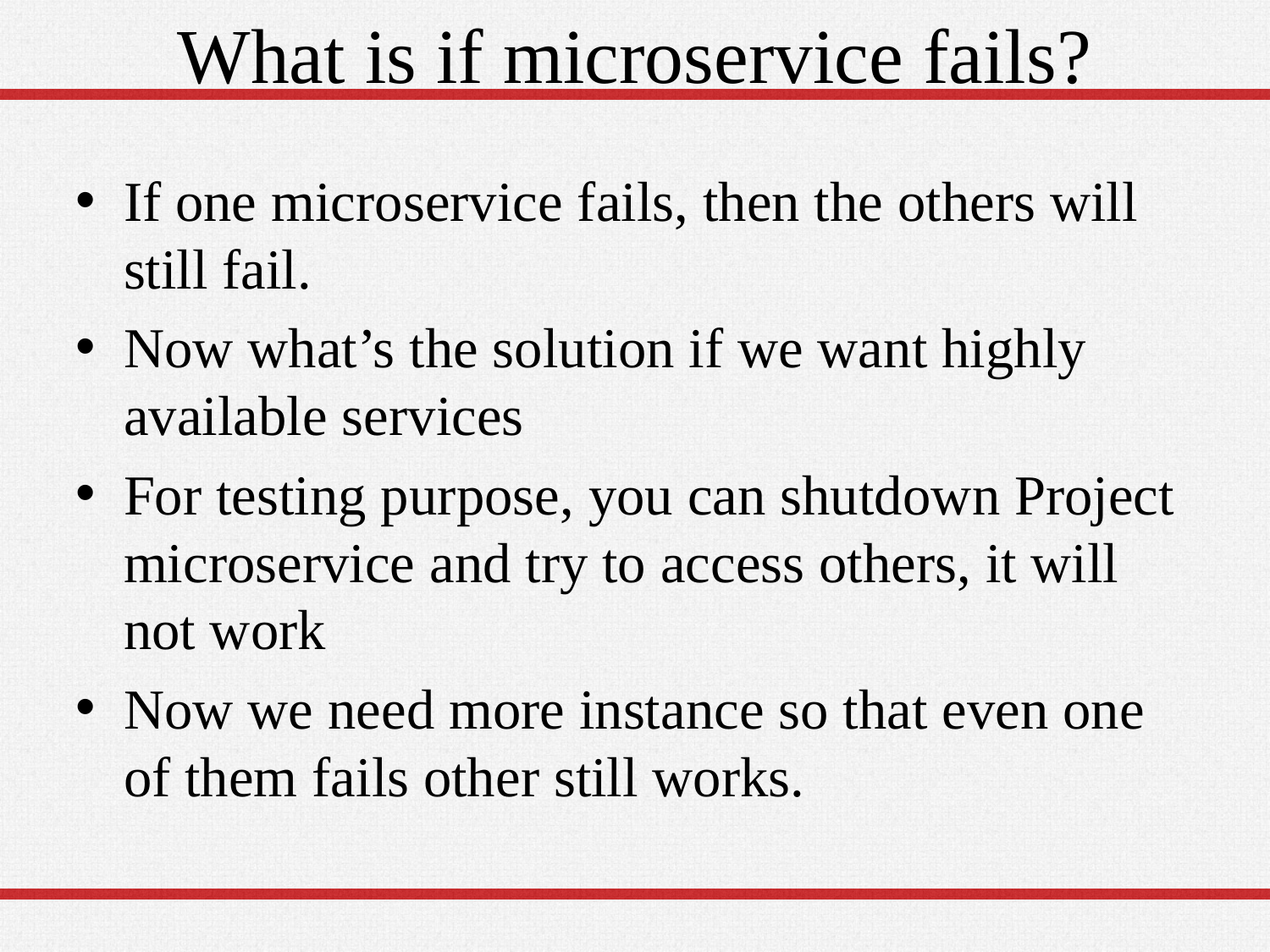

# What is if microservice fails?
If one microservice fails, then the others will still fail.
Now what’s the solution if we want highly available services
For testing purpose, you can shutdown Project microservice and try to access others, it will not work
Now we need more instance so that even one of them fails other still works.

48